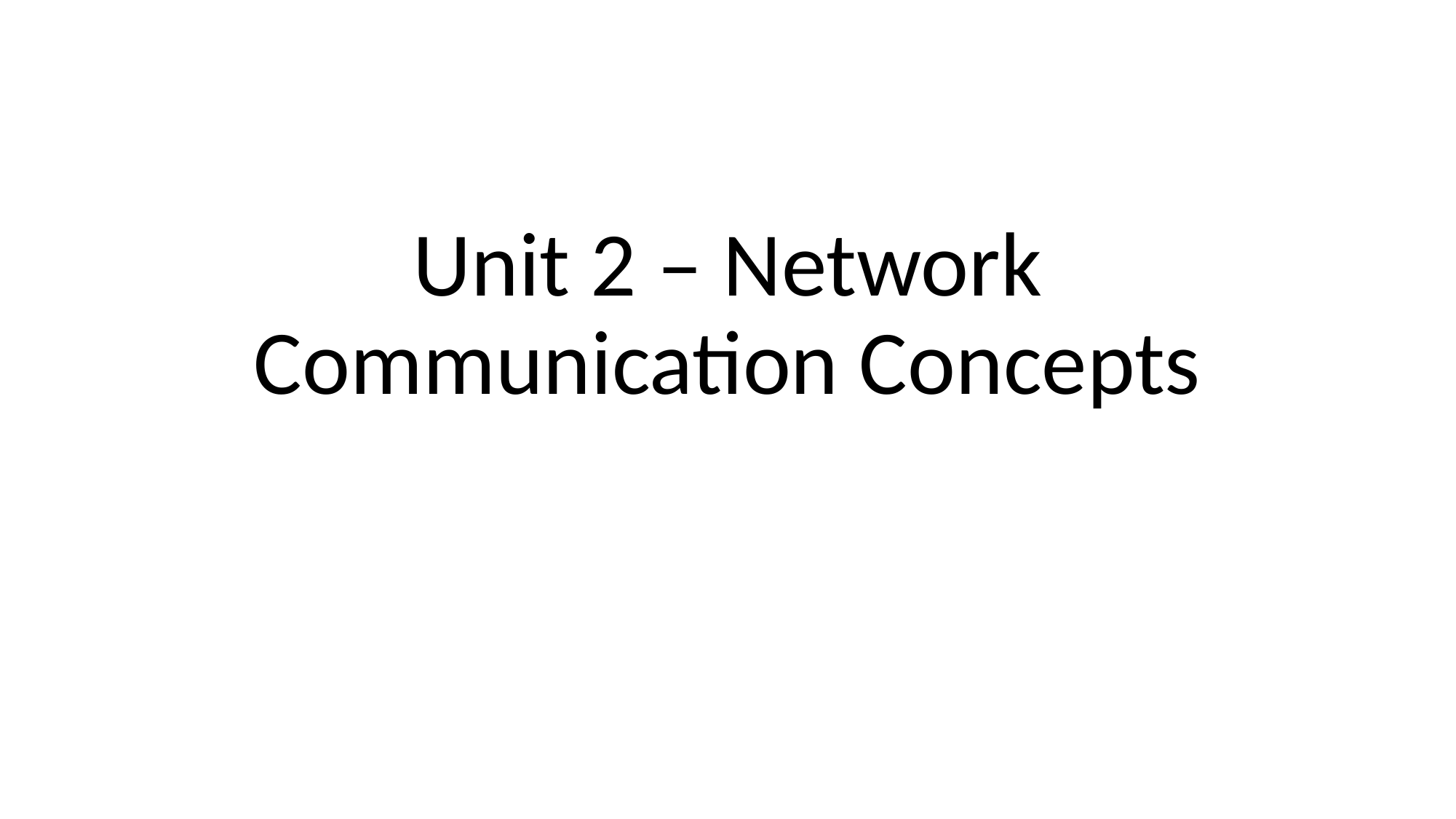

# Unit 2 – Network Communication Concepts